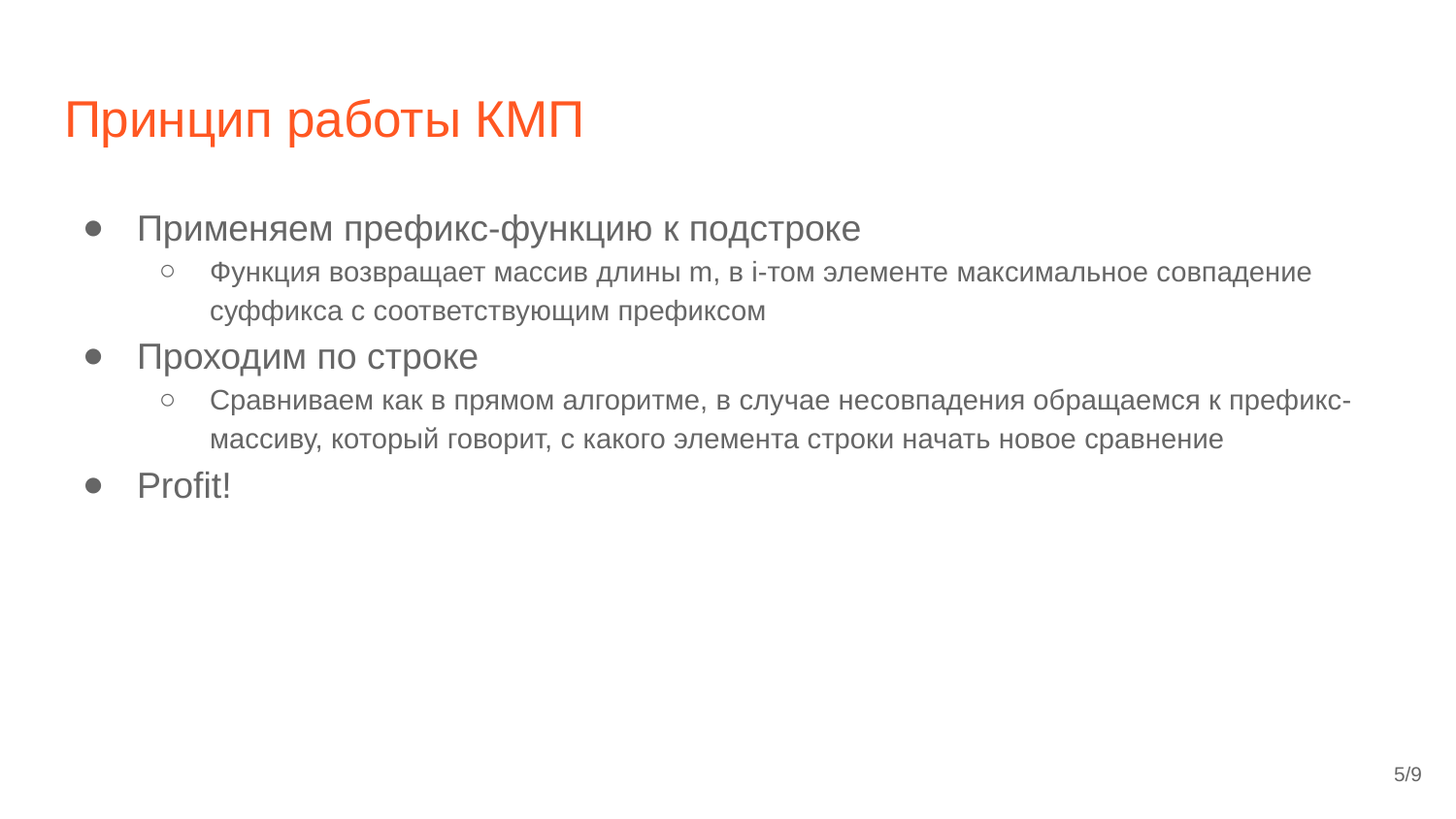

# Принцип работы КМП
Применяем префикс-функцию к подстроке
Функция возвращает массив длины m, в i-том элементе максимальное совпадение суффикса с соответствующим префиксом
Проходим по строке
Сравниваем как в прямом алгоритме, в случае несовпадения обращаемся к префикс-массиву, который говорит, с какого элемента строки начать новое сравнение
Profit!
5/9